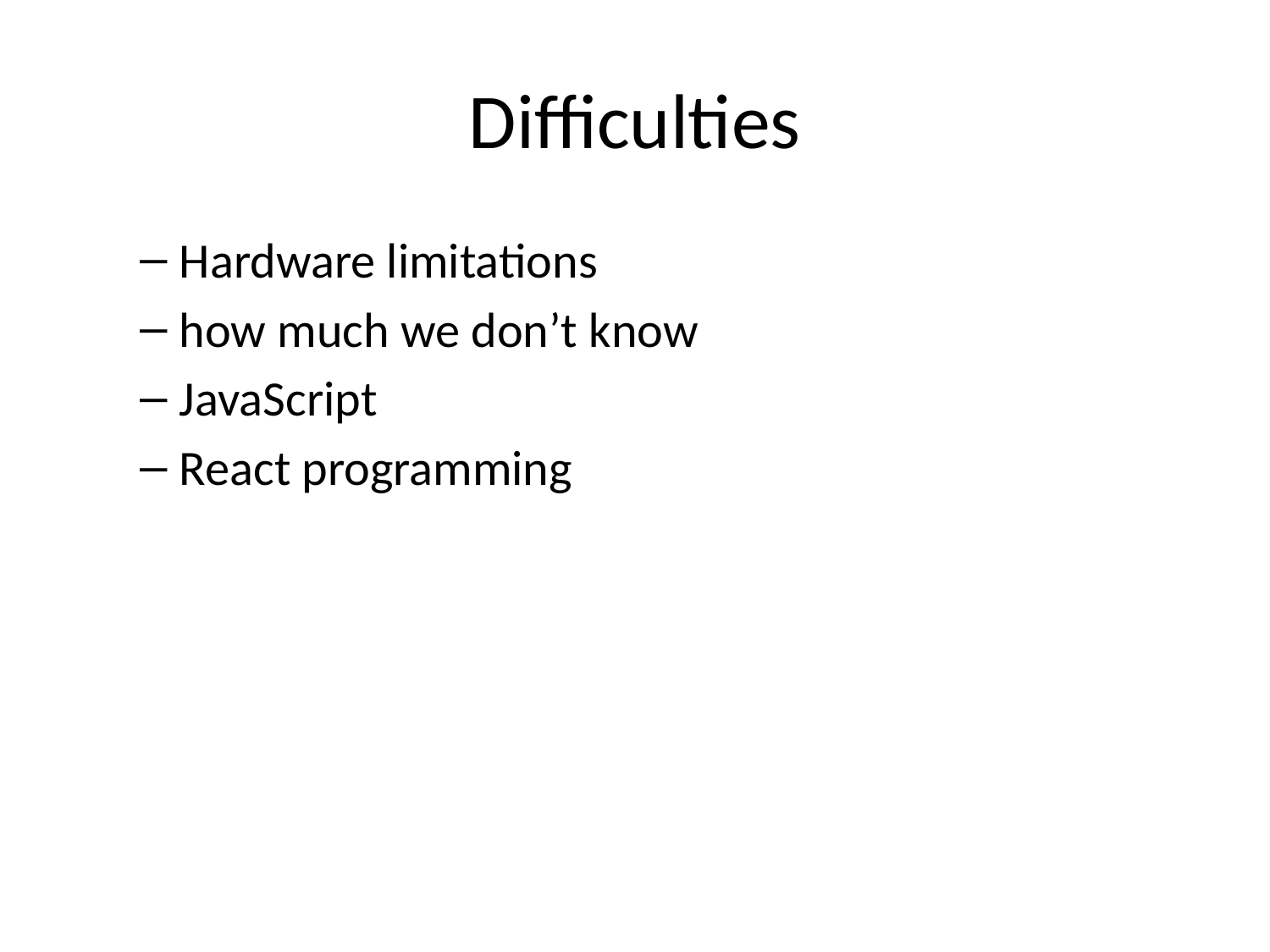

# Difficulties
Hardware limitations
how much we don’t know
JavaScript
React programming